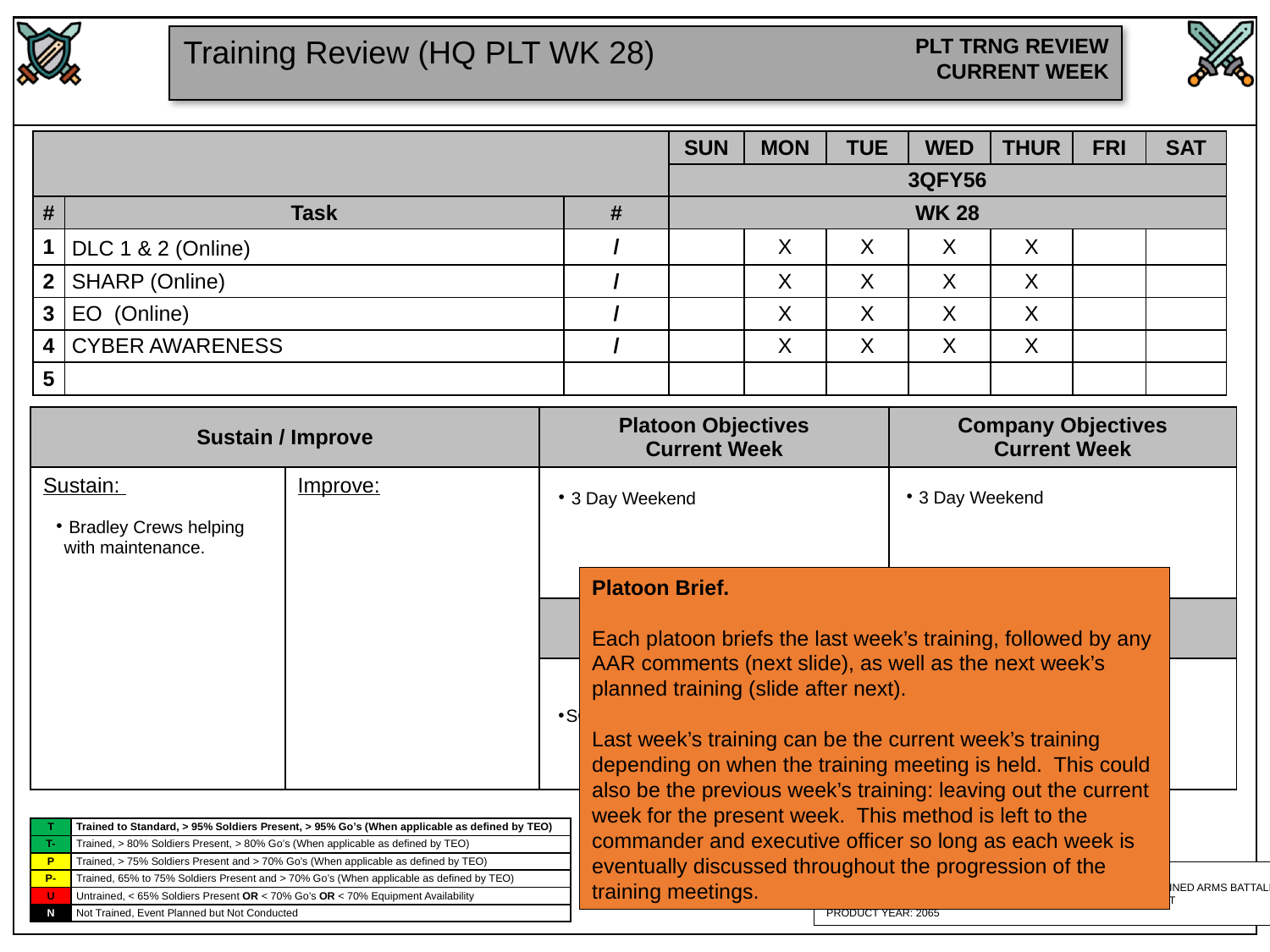

Training Review (HQ PLT WK 28)
|  |  |  | SUN | MON | TUE | WED | THUR | FRI | SAT |
| --- | --- | --- | --- | --- | --- | --- | --- | --- | --- |
|  |  |  | 3QFY56 |  |  |  |  |  |  |
| # | Task | # | WK 28 |  |  |  |  |  |  |
| 1 | DLC 1 & 2 (Online) | / |  | X | X | X | X |  |  |
| 2 | SHARP (Online) | / |  | X | X | X | X |  |  |
| 3 | EO (Online) | / |  | X | X | X | X |  |  |
| 4 | CYBER AWARENESS | / |  | X | X | X | X |  |  |
| 5 |  |  |  |  |  |  |  |  |  |
 3 Day Weekend

 3 Day Weekend

 Bradley Crews helping with maintenance.

Platoon Brief.

Each platoon briefs the last week’s training, followed by any AAR comments (next slide), as well as the next week’s planned training (slide after next).

Last week’s training can be the current week’s training depending on when the training meeting is held.  This could also be the previous week’s training: leaving out the current week for the present week.  This method is left to the commander and executive officer so long as each week is eventually discussed throughout the progression of the training meetings.

SOP Review

SOP Review